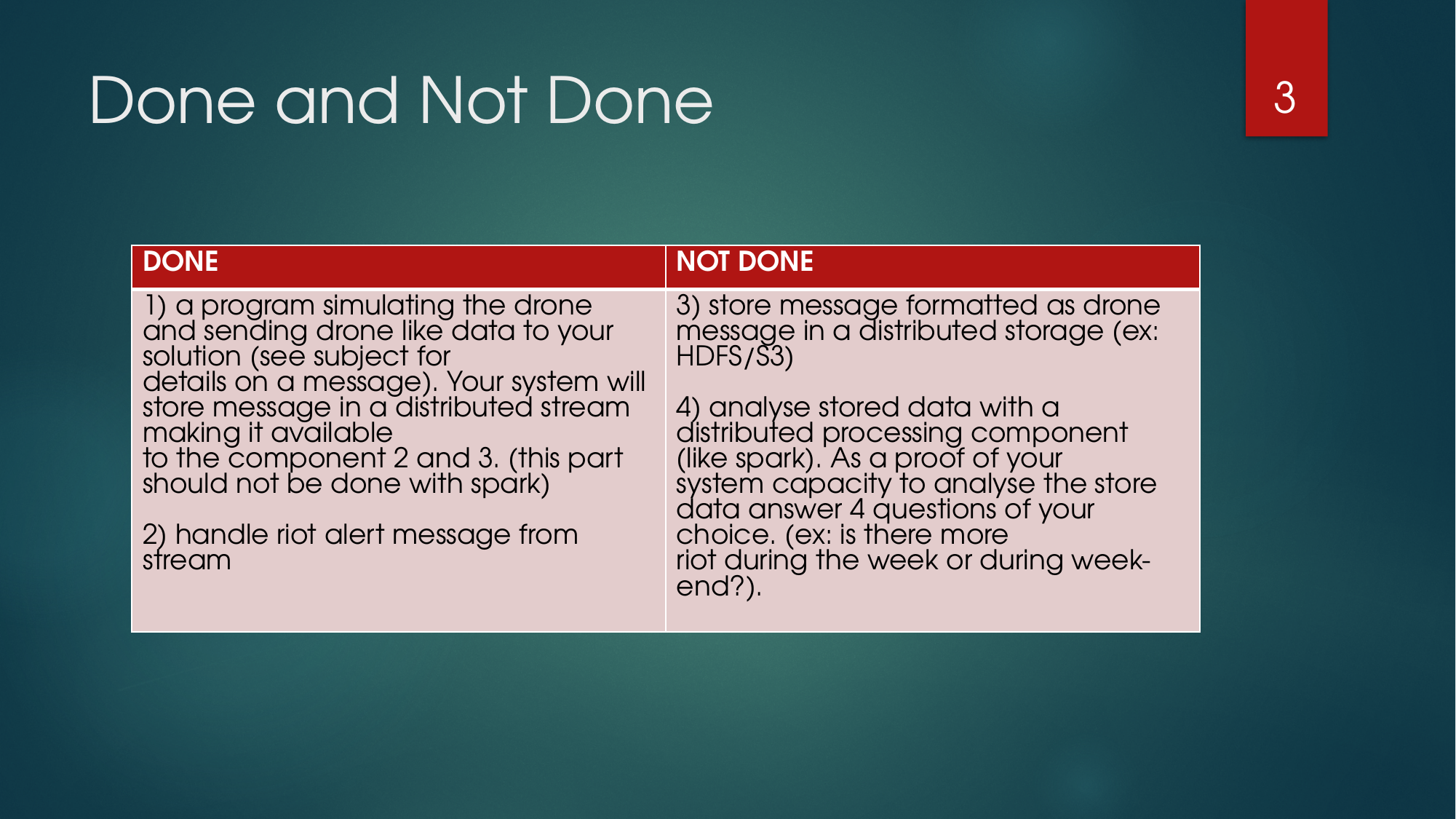

3
# Done and Not Done
| DONE | NOT DONE |
| --- | --- |
| 1) a program simulating the drone and sending drone like data to your solution (see subject for details on a message). Your system will store message in a distributed stream making it available to the component 2 and 3. (this part should not be done with spark) 2) handle riot alert message from stream | 3) store message formatted as drone message in a distributed storage (ex: HDFS/S3) 4) analyse stored data with a distributed processing component (like spark). As a proof of your system capacity to analyse the store data answer 4 questions of your choice. (ex: is there more riot during the week or during week-end?). |